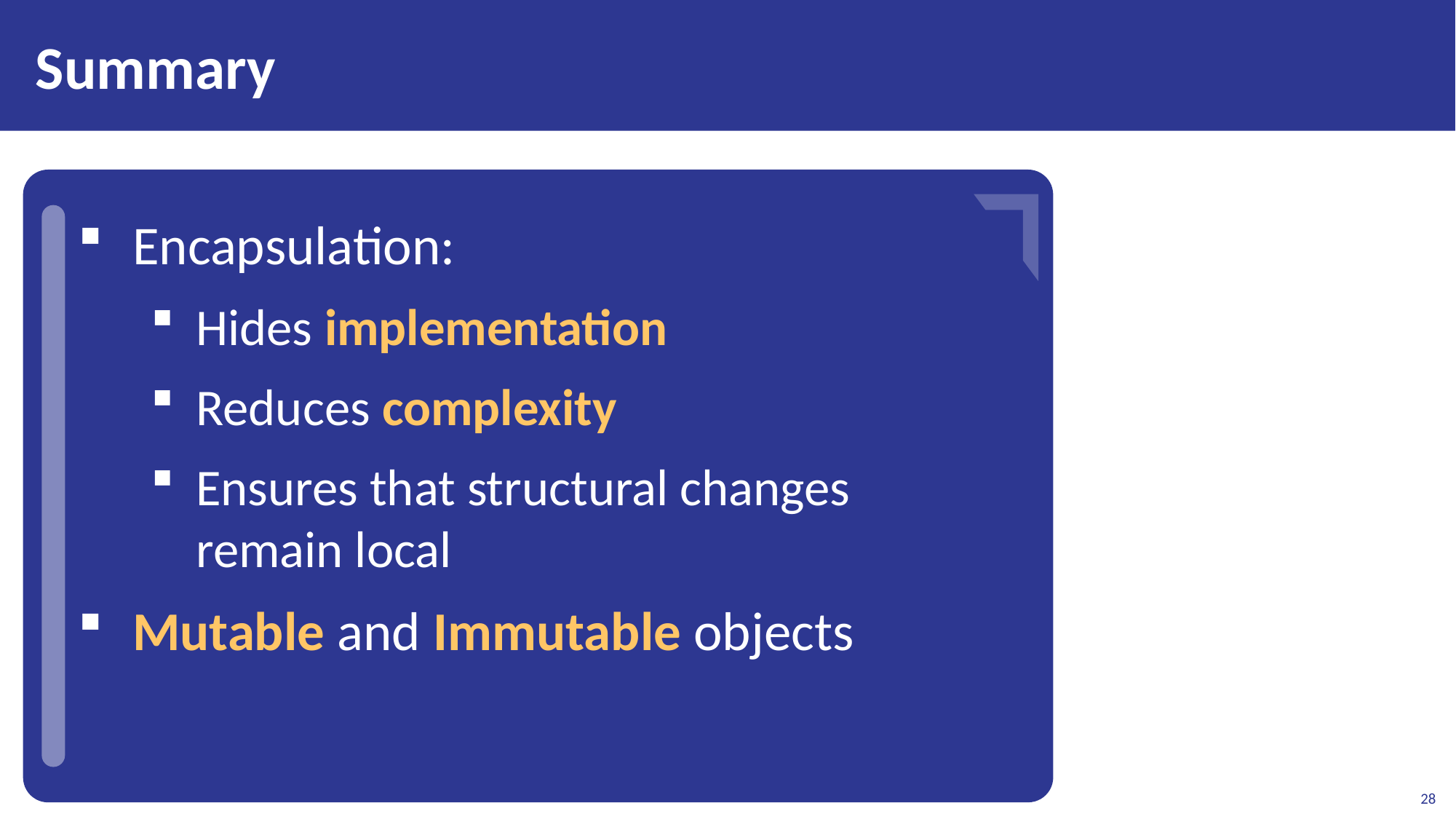

# Summary

…
…
…

Encapsulation:
Hides implementation
Reduces complexity
Ensures that structural changes
remain local
Mutable and Immutable objects

28